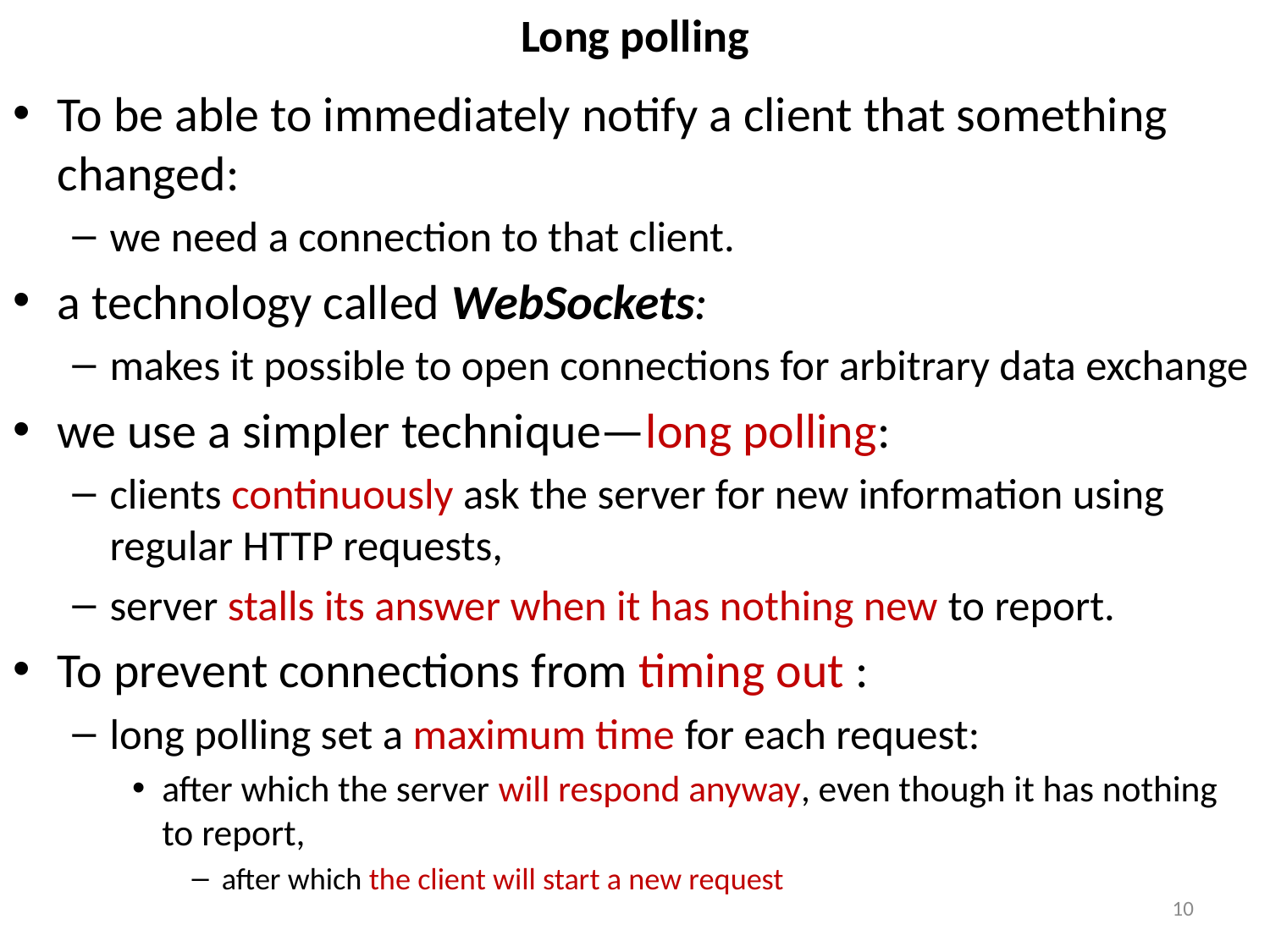

# Long polling
To be able to immediately notify a client that something changed:
we need a connection to that client.
a technology called WebSockets:
makes it possible to open connections for arbitrary data exchange
we use a simpler technique—long polling:
clients continuously ask the server for new information using regular HTTP requests,
server stalls its answer when it has nothing new to report.
To prevent connections from timing out :
long polling set a maximum time for each request:
after which the server will respond anyway, even though it has nothing to report,
after which the client will start a new request
10